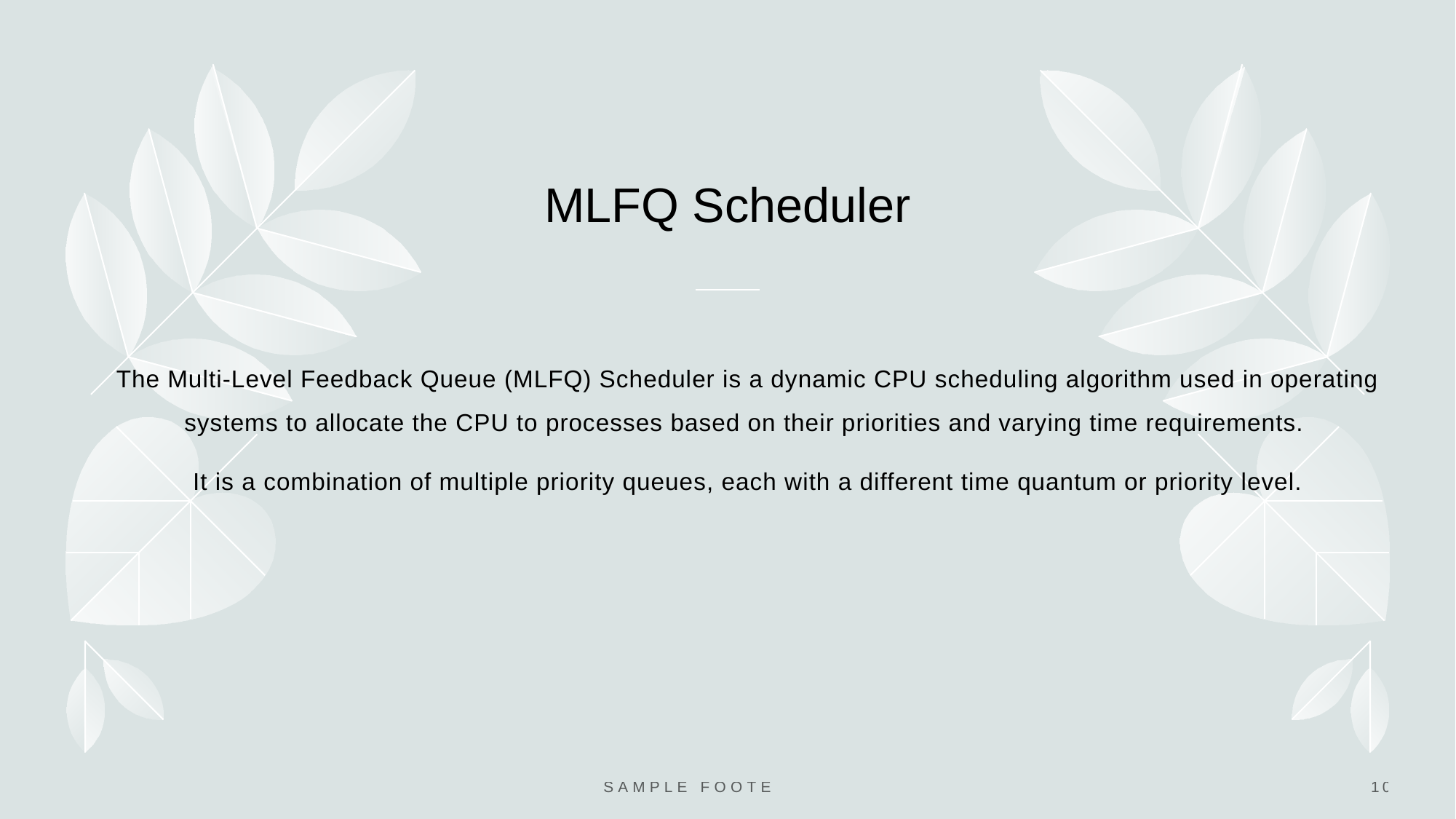

# MLFQ Scheduler
The Multi-Level Feedback Queue (MLFQ) Scheduler is a dynamic CPU scheduling algorithm used in operating systems to allocate the CPU to processes based on their priorities and varying time requirements.
It is a combination of multiple priority queues, each with a different time quantum or priority level.
Sample Footer Text
10